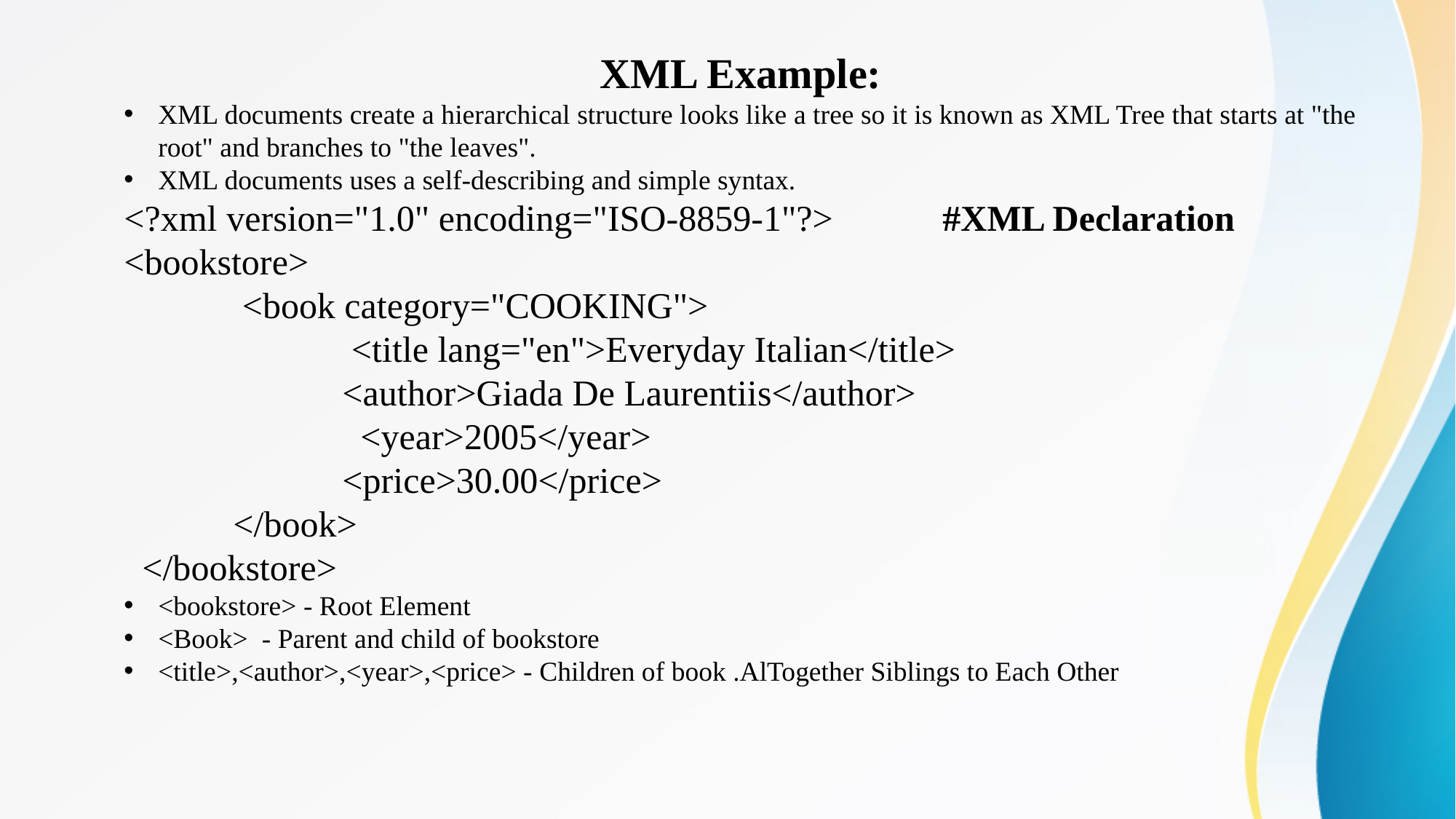

XML Example:
XML documents create a hierarchical structure looks like a tree so it is known as XML Tree that starts at "the root" and branches to "the leaves".
XML documents uses a self-describing and simple syntax.
<?xml version="1.0" encoding="ISO-8859-1"?>            #XML Declaration
<bookstore>
 	 <book category="COOKING">
   		 <title lang="en">Everyday Italian</title>
    		<author>Giada De Laurentiis</author>
  		  <year>2005</year>
    		<price>30.00</price>
  	</book>
  </bookstore>
<bookstore> - Root Element
<Book>  - Parent and child of bookstore
<title>,<author>,<year>,<price> - Children of book .AlTogether Siblings to Each Other